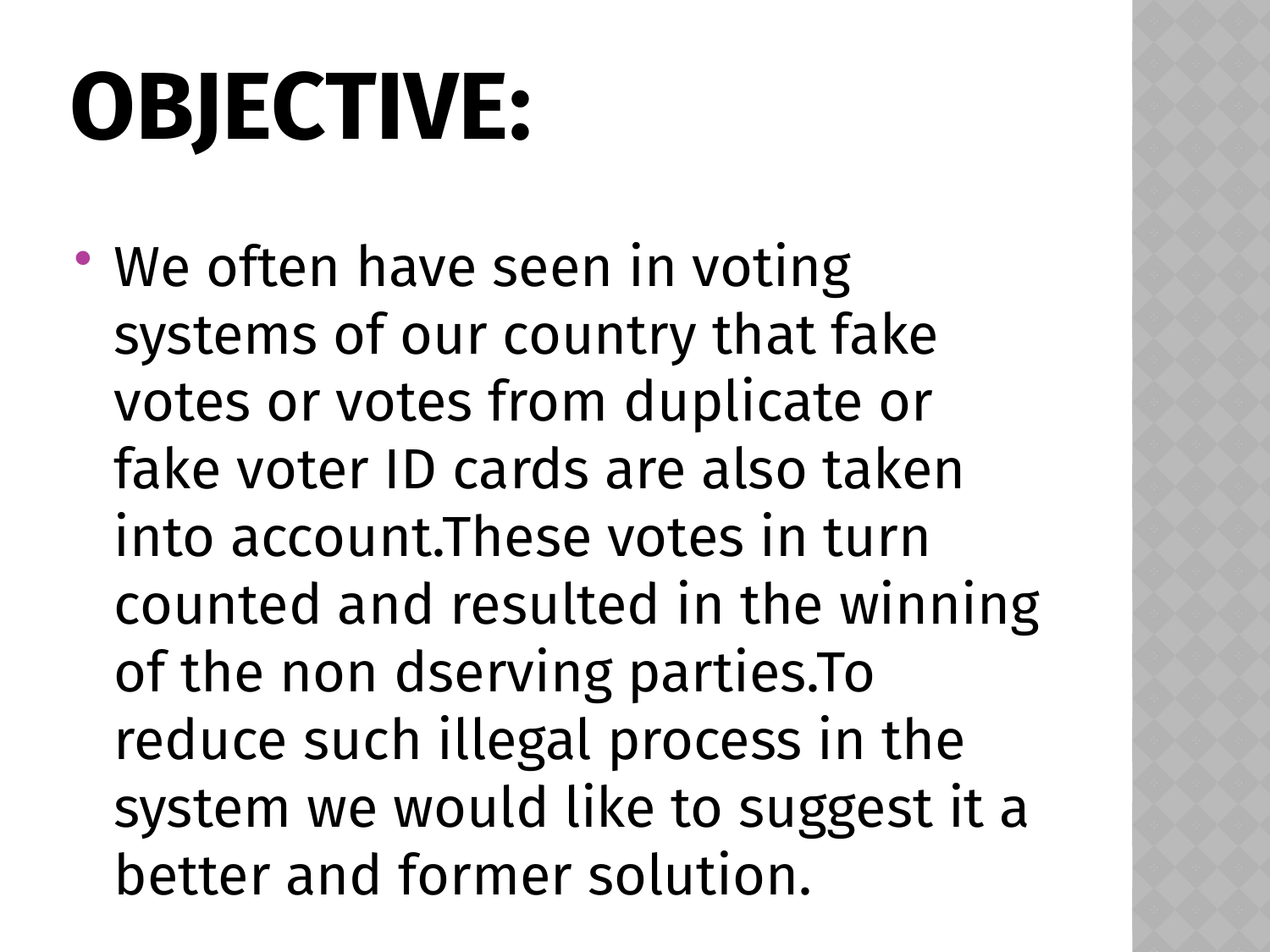

# Objective:
We often have seen in voting systems of our country that fake votes or votes from duplicate or fake voter ID cards are also taken into account.These votes in turn counted and resulted in the winning of the non dserving parties.To reduce such illegal process in the system we would like to suggest it a better and former solution.